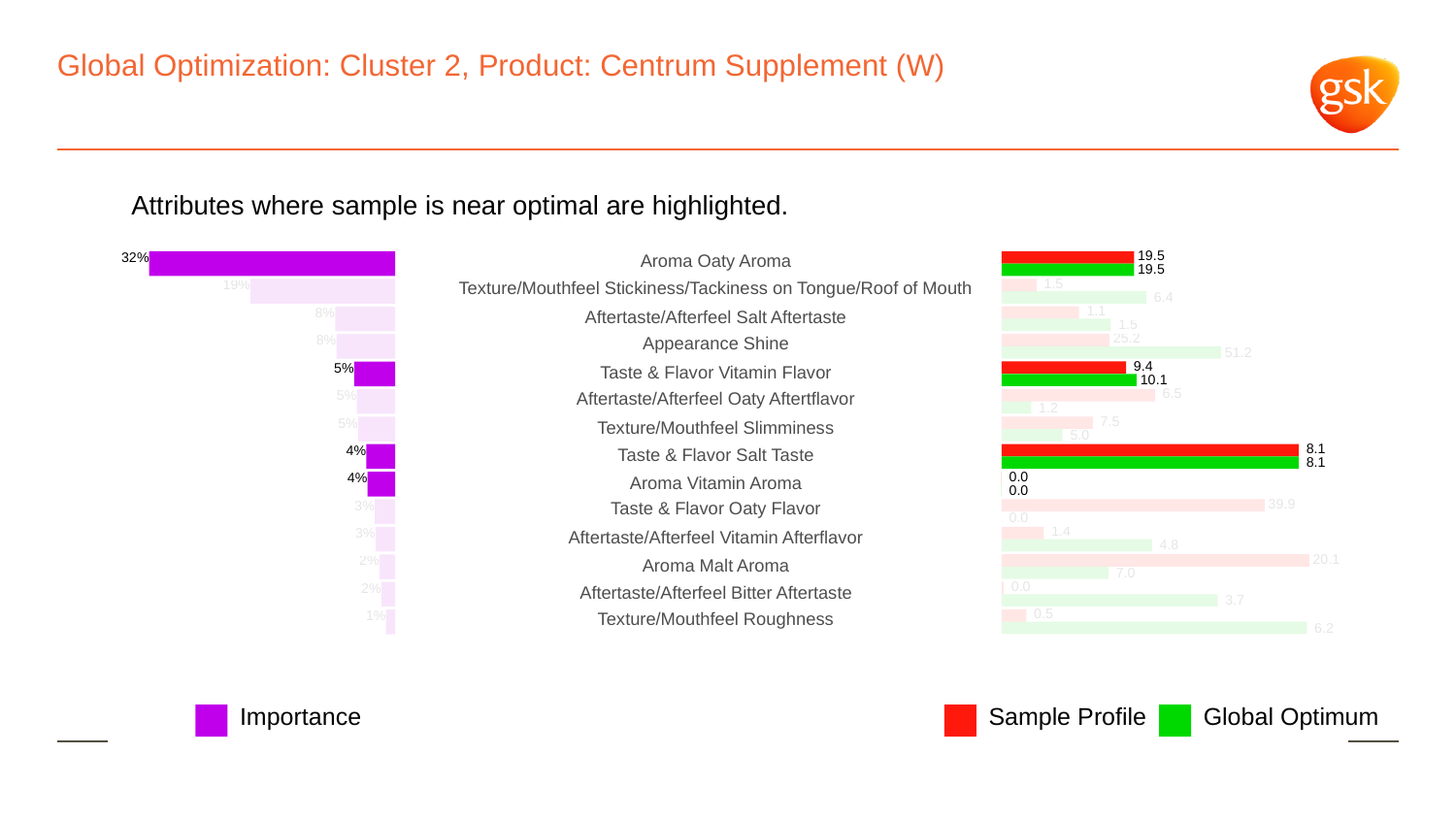

# Global Optimization: Cluster 2, Product: Centrum Supplement (W)

Attributes where sample is near optimal are highlighted.

 19.5
32%
Aroma Oaty Aroma

 19.5

  1.5
19%
Texture/Mouthfeel Stickiness/Tackiness on Tongue/Roof of Mouth

  6.4

  1.1
8%
Aftertaste/Afterfeel Salt Aftertaste

  1.5

 25.2
8%
Appearance Shine

 51.2

  9.4
5%
Taste & Flavor Vitamin Flavor

 10.1

  6.5
5%
Aftertaste/Afterfeel Oaty Aftertflavor

  1.2

  7.5
5%
Texture/Mouthfeel Slimminess

  5.0

  8.1
4%
Taste & Flavor Salt Taste

  8.1

  0.0
4%
Aroma Vitamin Aroma

  0.0

 39.9
3%
Taste & Flavor Oaty Flavor

  0.0

  1.4
3%
Aftertaste/Afterfeel Vitamin Afterflavor

  4.8

 20.1
2%
Aroma Malt Aroma

  7.0

  0.0
2%
Aftertaste/Afterfeel Bitter Aftertaste

  3.7

  0.5
1%
Texture/Mouthfeel Roughness

  6.2

Global Optimum
Sample Profile
Importance